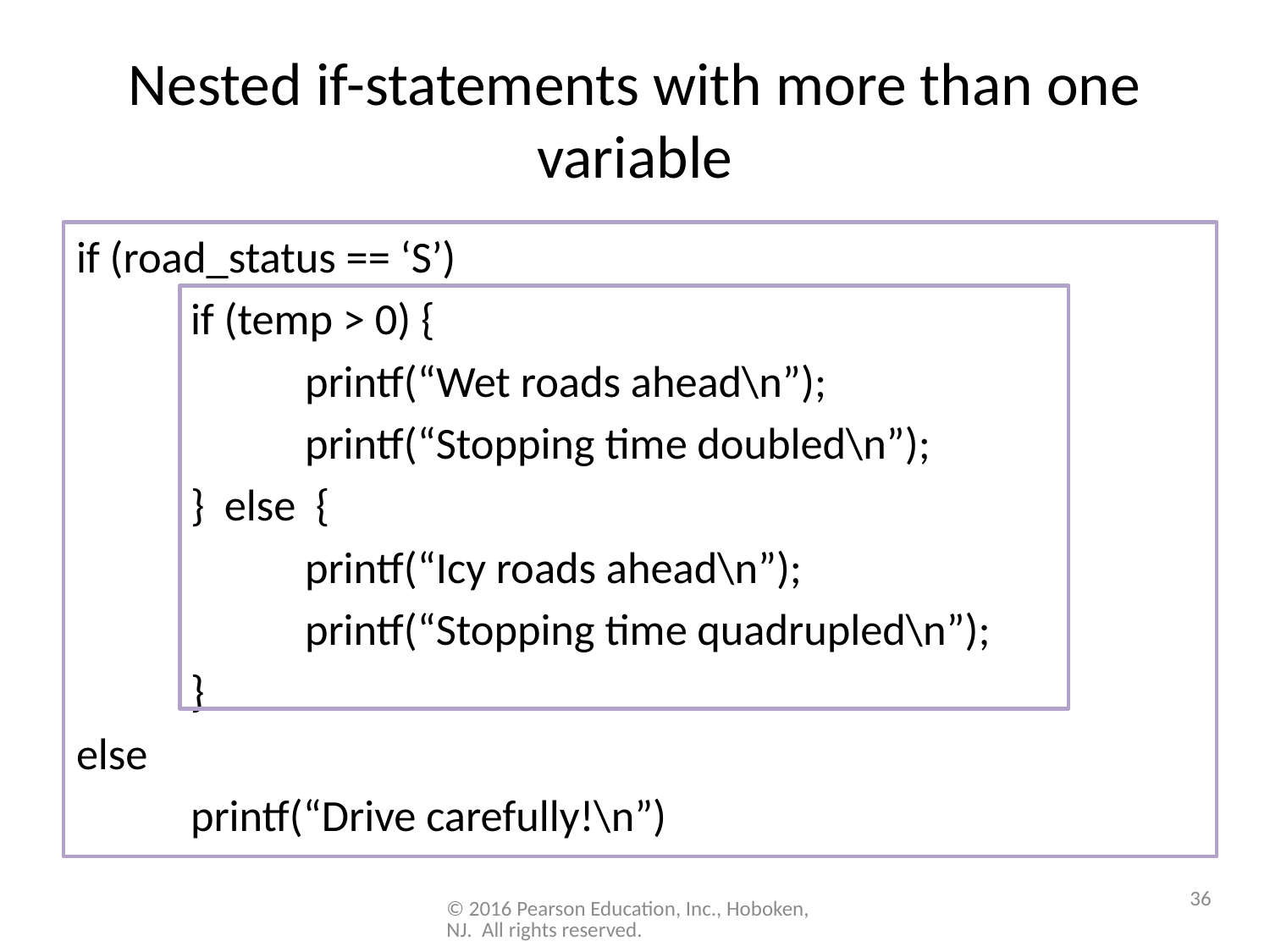

# Nested if-statements with more than one variable
if (road_status == ‘S’)
	if (temp > 0) {
		printf(“Wet roads ahead\n”);
		printf(“Stopping time doubled\n”);
	}  else  {
		printf(“Icy roads ahead\n”);
		printf(“Stopping time quadrupled\n”);
	}
else
	printf(“Drive carefully!\n”)

36
© 2016 Pearson Education, Inc., Hoboken, NJ.  All rights reserved.